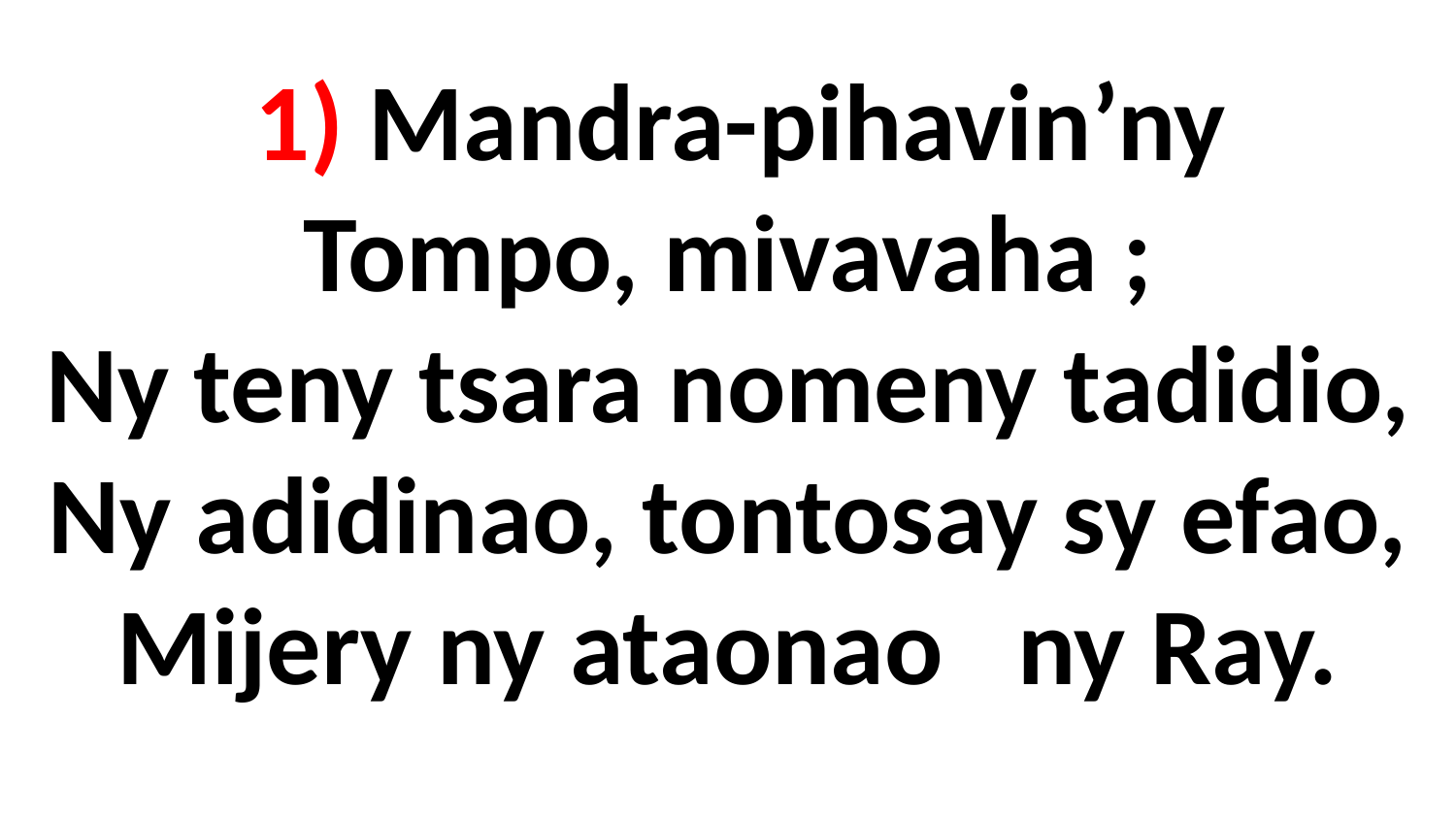

# 1) Mandra-pihavin’ny Tompo, mivavaha ; Ny teny tsara nomeny tadidio, Ny adidinao, tontosay sy efao, Mijery ny ataonao   ny Ray.